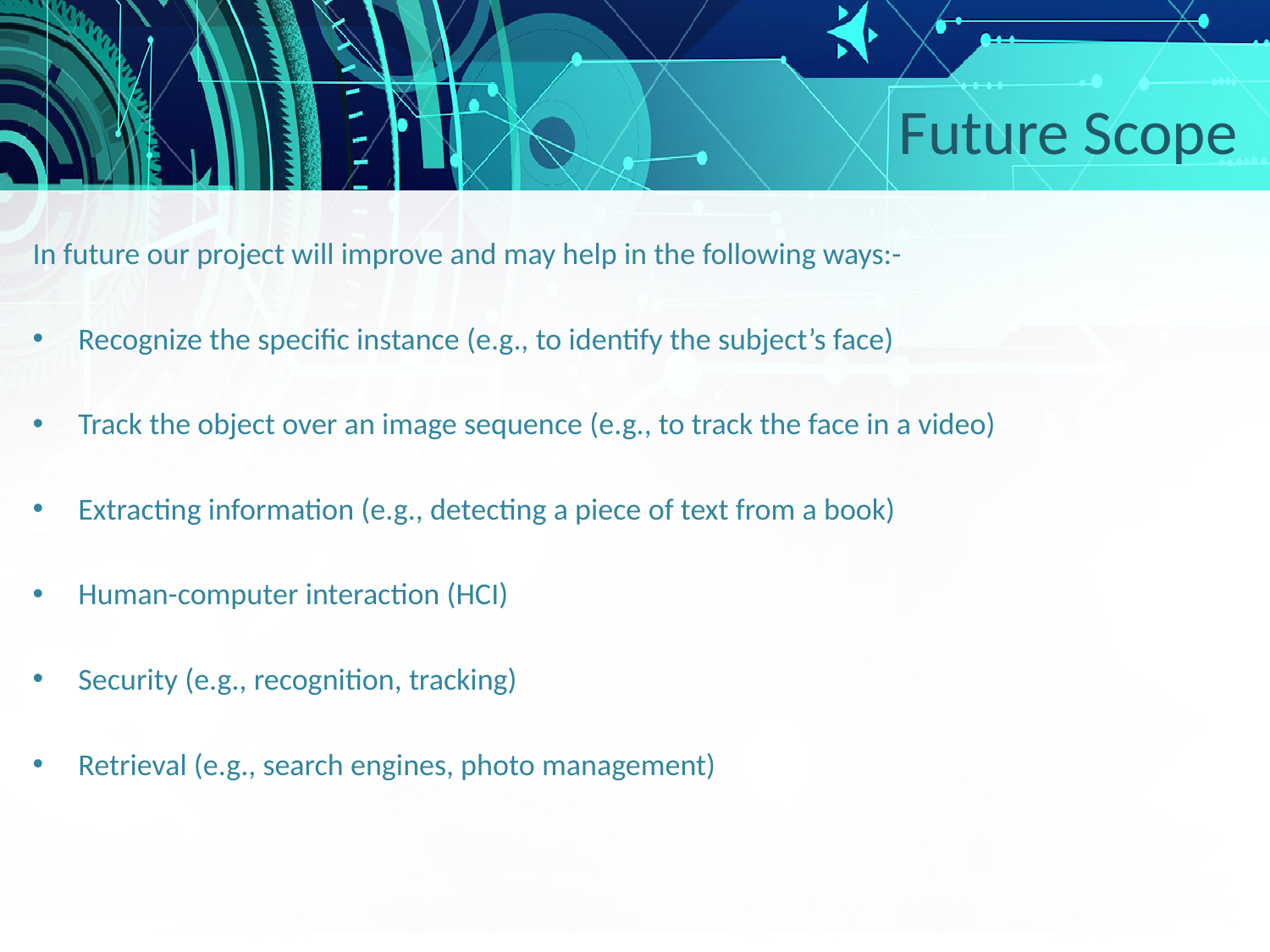

# Future Scope
In future our project will improve and may help in the following ways:-

Recognize the specific instance (e.g., to identify the subject’s face)

Track the object over an image sequence (e.g., to track the face in a video)

Extracting information (e.g., detecting a piece of text from a book)

Human-computer interaction (HCI)

Security (e.g., recognition, tracking)

Retrieval (e.g., search engines, photo management)